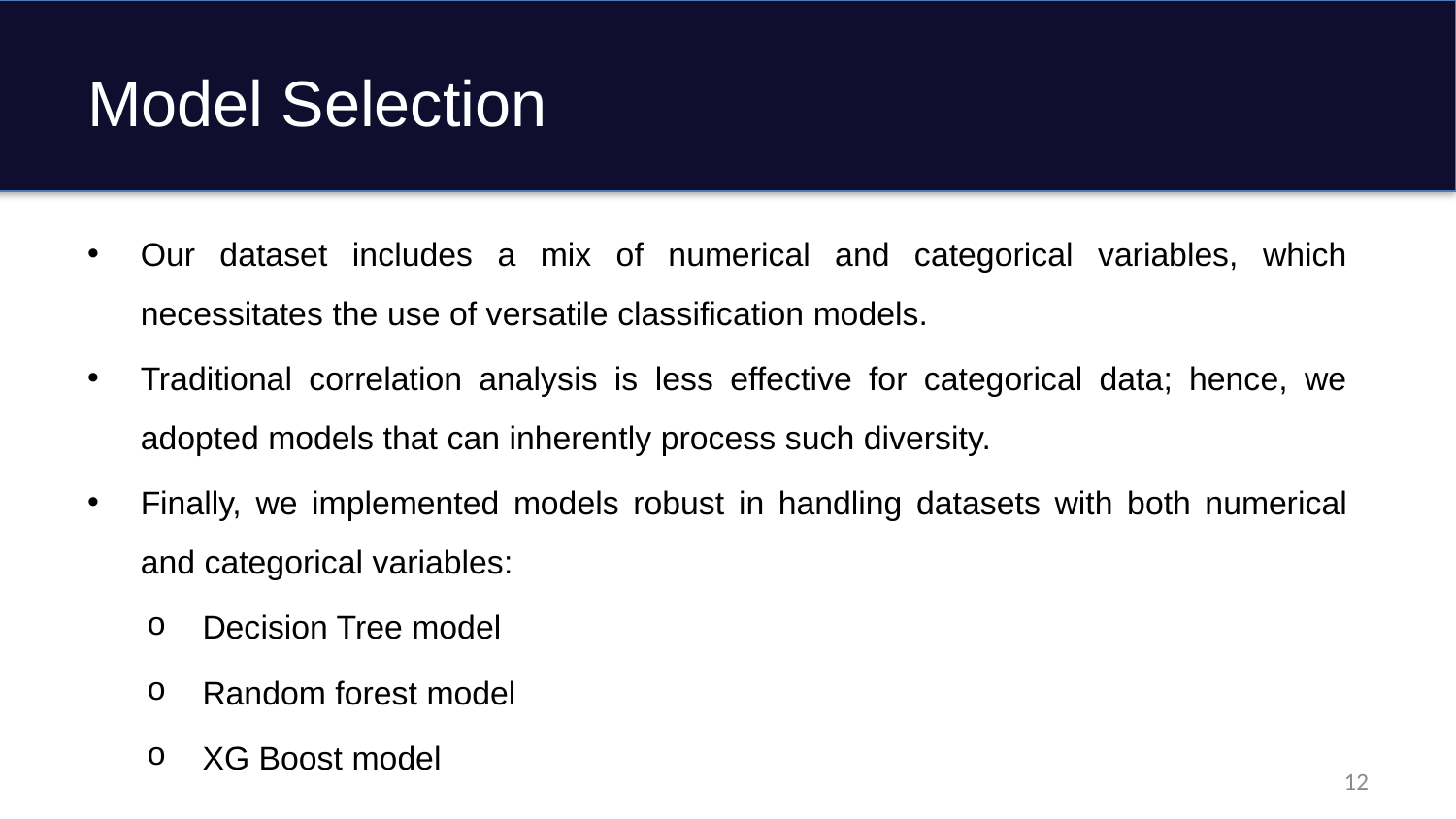

# Model Selection
Our dataset includes a mix of numerical and categorical variables, which necessitates the use of versatile classification models.
Traditional correlation analysis is less effective for categorical data; hence, we adopted models that can inherently process such diversity.
Finally, we implemented models robust in handling datasets with both numerical and categorical variables:
Decision Tree model
Random forest model
XG Boost model
12